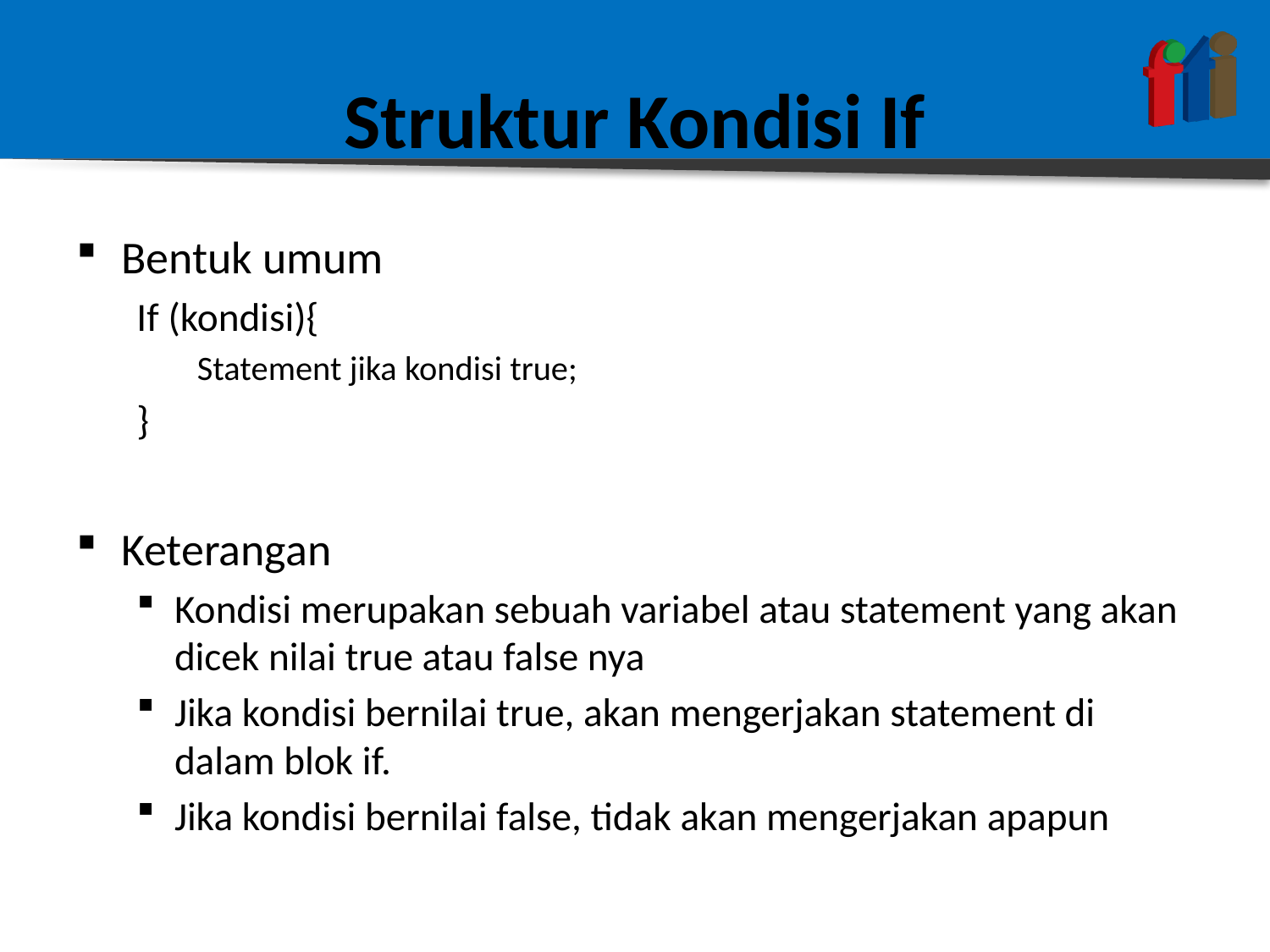

# Struktur Kondisi If
Bentuk umum
If (kondisi){
Statement jika kondisi true;
}

Keterangan
Kondisi merupakan sebuah variabel atau statement yang akan dicek nilai true atau false nya
Jika kondisi bernilai true, akan mengerjakan statement di dalam blok if.
Jika kondisi bernilai false, tidak akan mengerjakan apapun